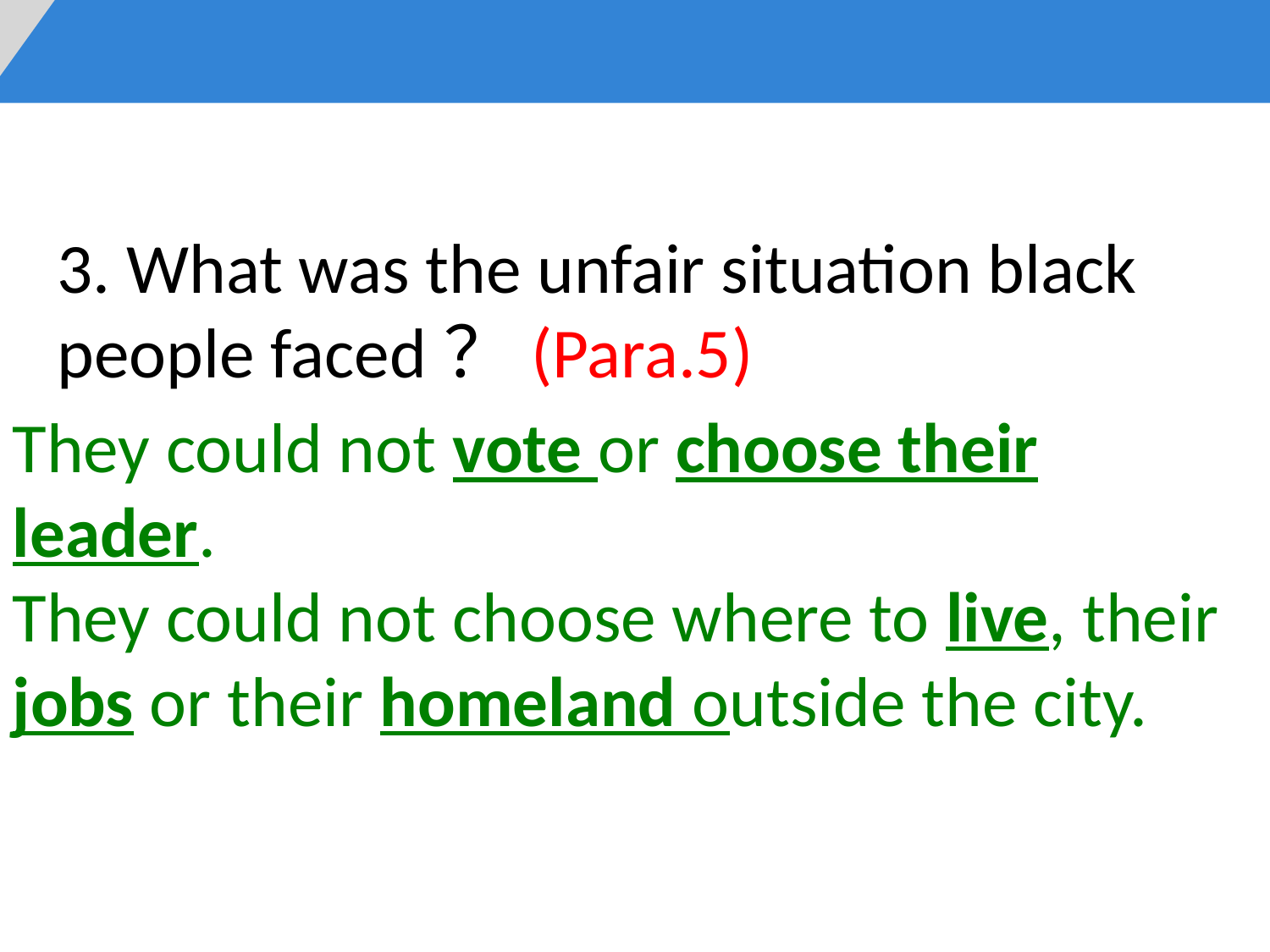

3. What was the unfair situation black people faced？(Para.5)
They could not vote or choose their leader.
They could not choose where to live, their jobs or their homeland outside the city.